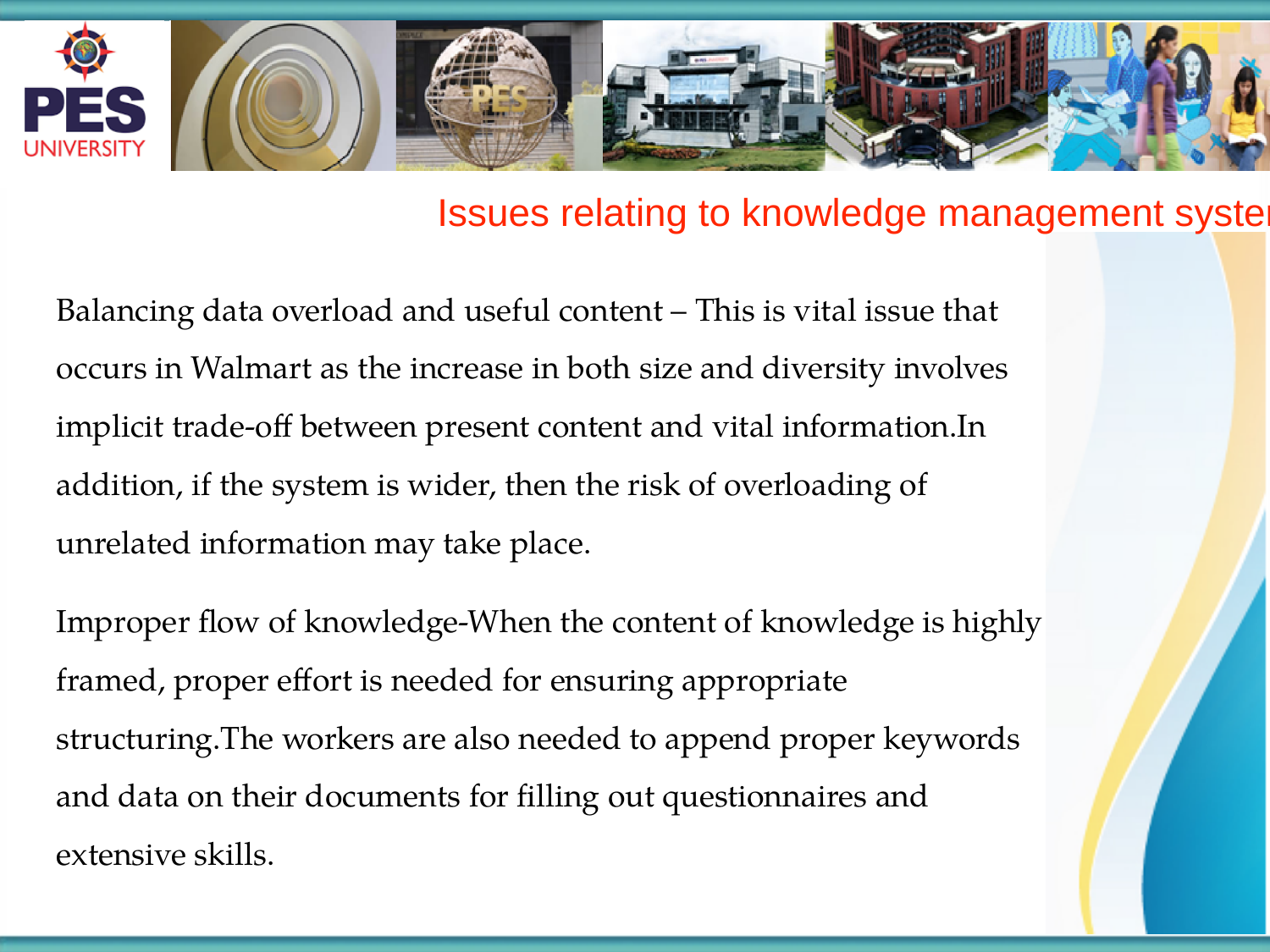

Issues relating to knowledge management system
Balancing data overload and useful content – This is vital issue that occurs in Walmart as the increase in both size and diversity involves implicit trade-off between present content and vital information.In addition, if the system is wider, then the risk of overloading of unrelated information may take place.
Improper flow of knowledge-When the content of knowledge is highly framed, proper effort is needed for ensuring appropriate structuring.The workers are also needed to append proper keywords and data on their documents for filling out questionnaires and extensive skills.